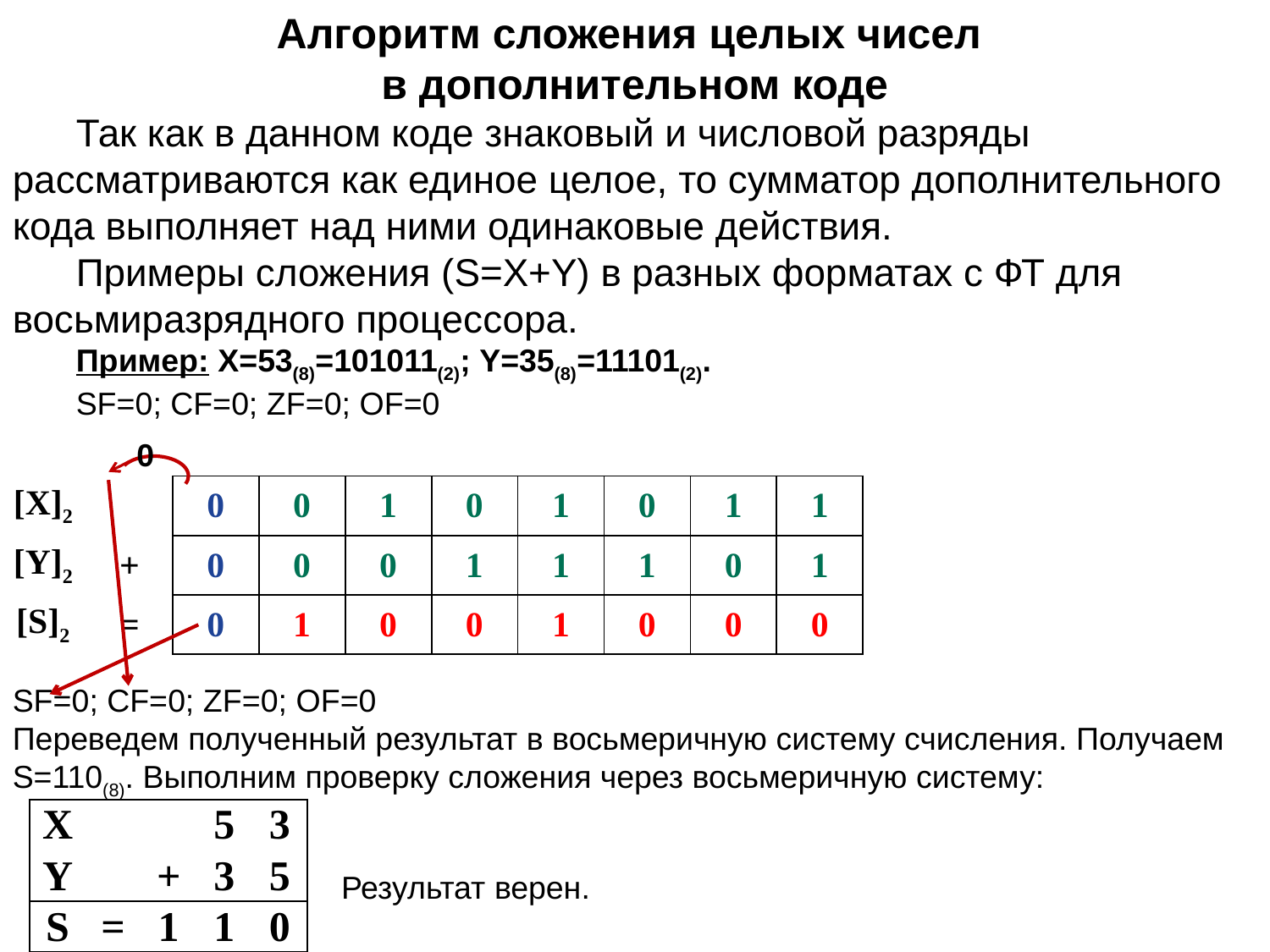

Алгоритм сложения целых чисел
в дополнительном коде
Так как в данном коде знаковый и числовой разряды рассматриваются как единое целое, то сумматор дополнительного кода выполняет над ними одинаковые действия.
Примеры сложения (S=X+Y) в разных форматах с ФТ для восьмиразрядного процессора.
Пример: X=53(8)=101011(2); Y=35(8)=11101(2).
SF=0; СF=0; ZF=0; OF=0
0

| [X]2 |  | 0 | 0 | 1 | 0 | 1 | 0 | 1 | 1 |
| --- | --- | --- | --- | --- | --- | --- | --- | --- | --- |
| [Y]2 | + | 0 | 0 | 0 | 1 | 1 | 1 | 0 | 1 |
| [S]2 | = | 0 | 1 | 0 | 0 | 1 | 0 | 0 | 0 |
SF=0; СF=0; ZF=0; OF=0

Переведем полученный результат в восьмеричную систему счисления. Получаем S=110(8). Выполним проверку сложения через восьмеричную систему:

                                     Результат верен.
| X |  |  | 5 | 3 |
| --- | --- | --- | --- | --- |
| Y |  | + | 3 | 5 |
| S | = | 1 | 1 | 0 |